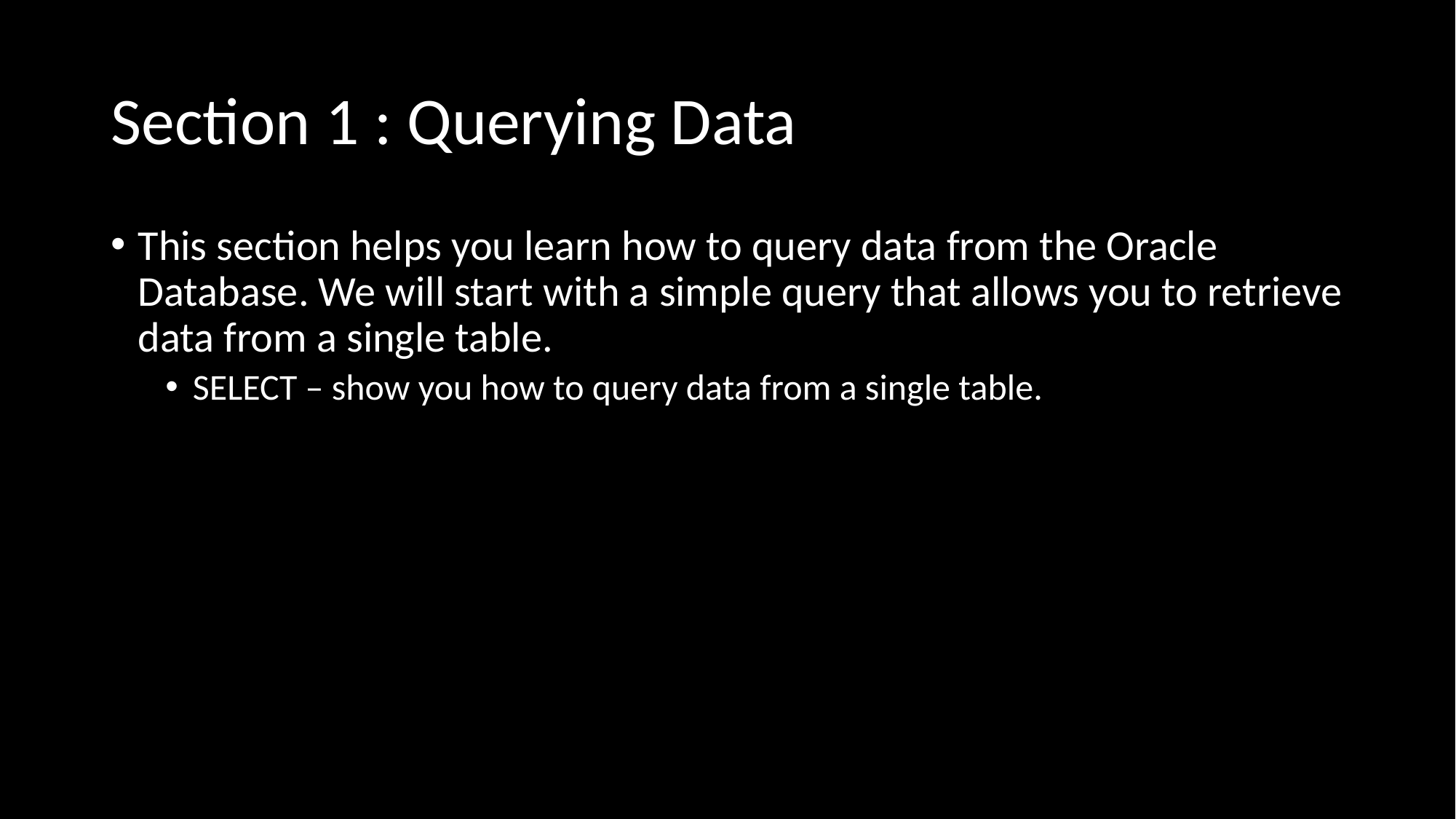

# Section 1 : Querying Data
This section helps you learn how to query data from the Oracle Database. We will start with a simple query that allows you to retrieve data from a single table.
SELECT – show you how to query data from a single table.